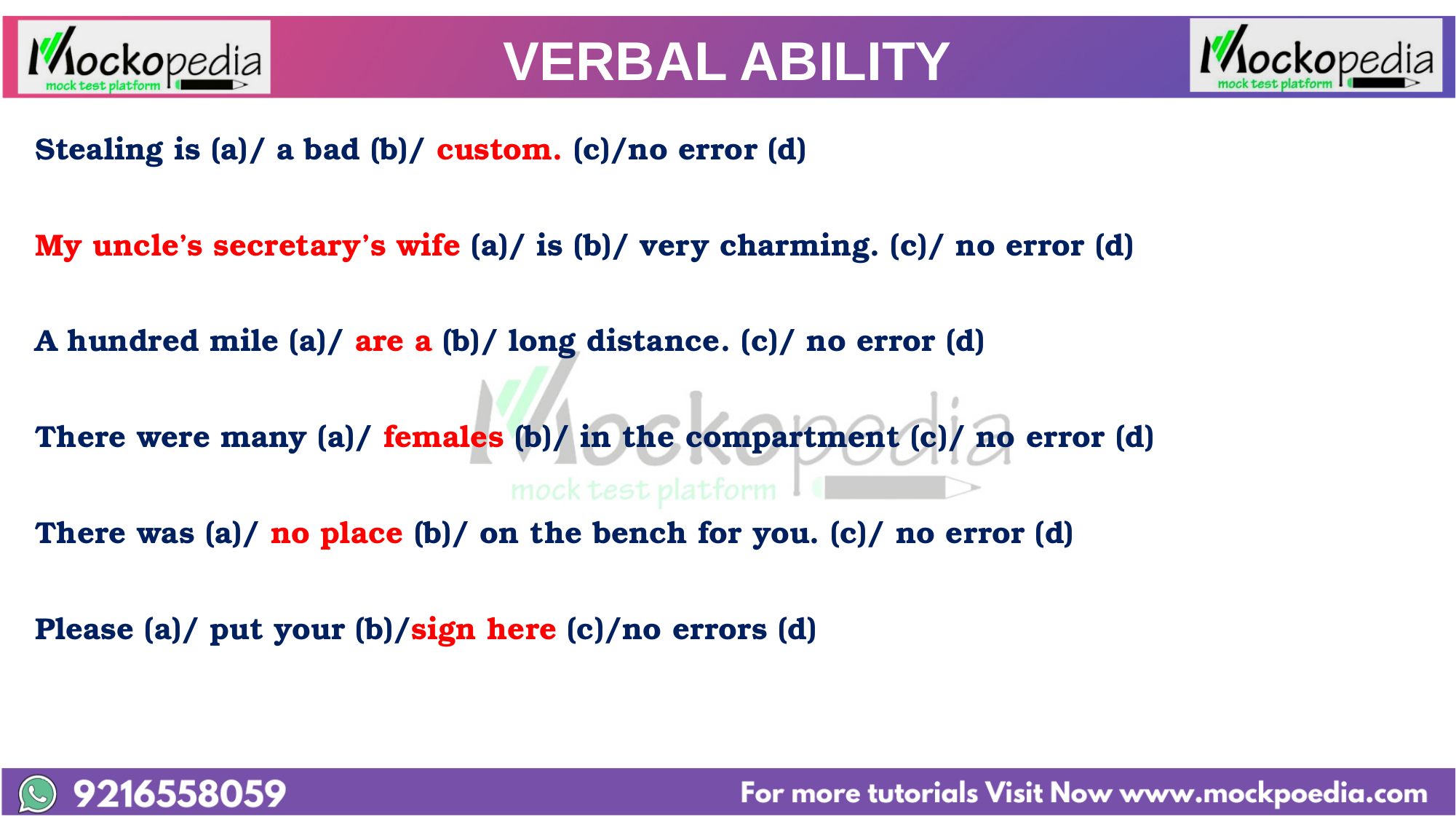

# VERBAL ABILITY
Stealing is (a)/ a bad (b)/ custom. (c)/no error (d)

My uncle’s secretary’s wife (a)/ is (b)/ very charming. (c)/ no error (d)

A hundred mile (a)/ are a (b)/ long distance. (c)/ no error (d)

There were many (a)/ females (b)/ in the compartment (c)/ no error (d)

There was (a)/ no place (b)/ on the bench for you. (c)/ no error (d)

Please (a)/ put your (b)/sign here (c)/no errors (d)